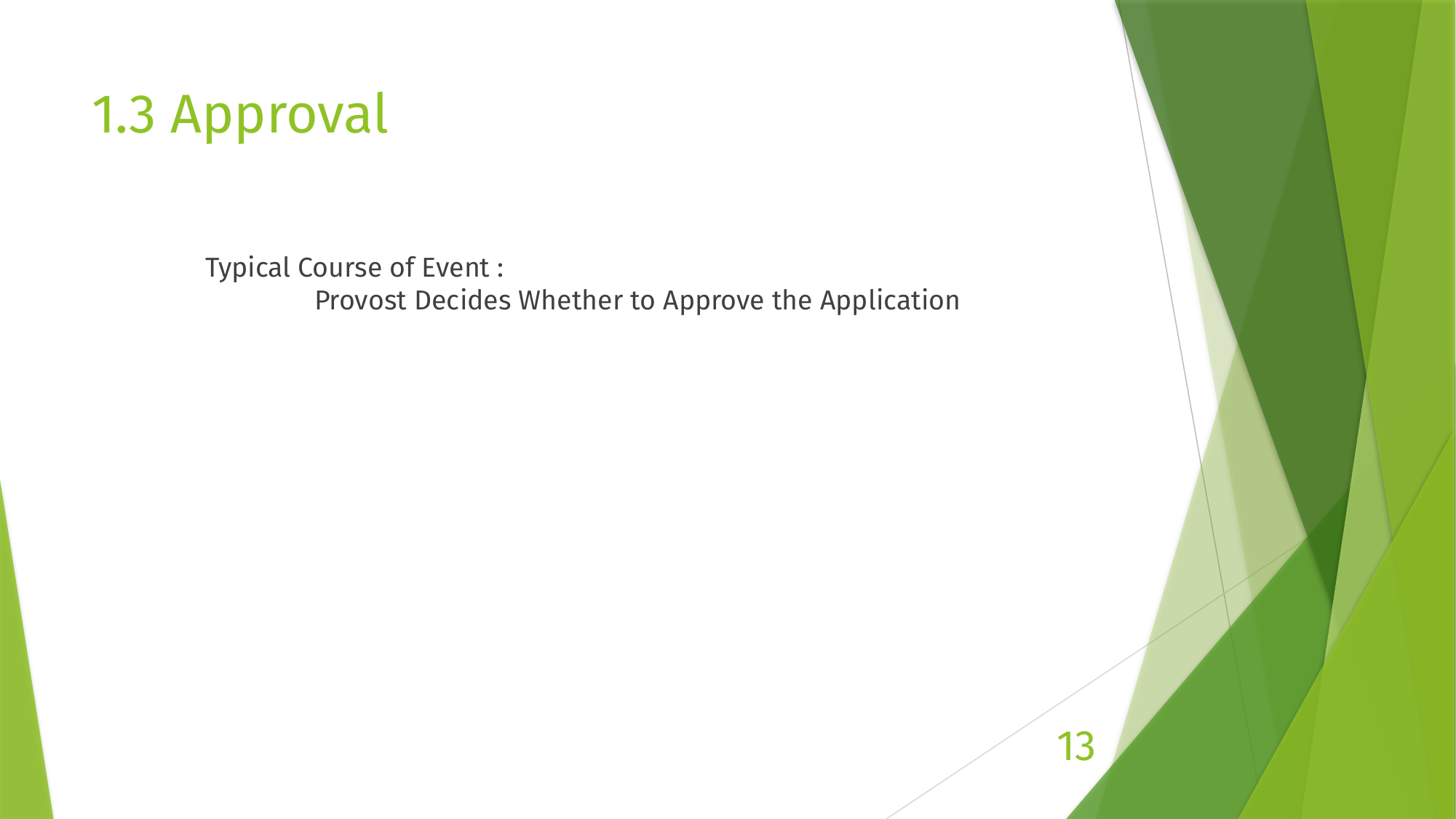

# 1.3 Approval
	Typical Course of Event :
 		Provost Decides Whether to Approve the Application
13